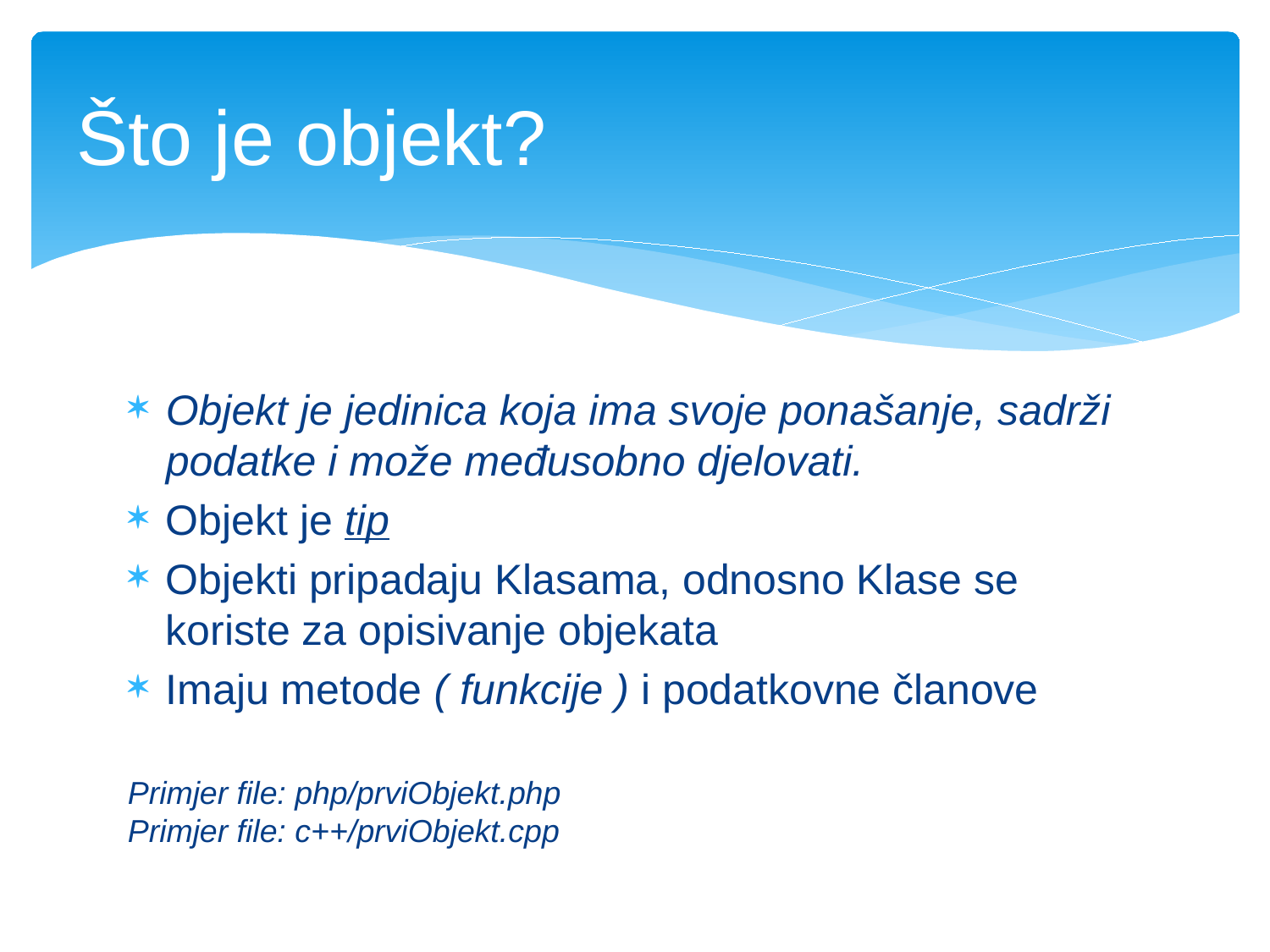

# Što je objekt?
Objekt je jedinica koja ima svoje ponašanje, sadrži podatke i može međusobno djelovati.
Objekt je tip
Objekti pripadaju Klasama, odnosno Klase se koriste za opisivanje objekata
Imaju metode ( funkcije ) i podatkovne članove
Primjer file: php/prviObjekt.php
Primjer file: c++/prviObjekt.cpp